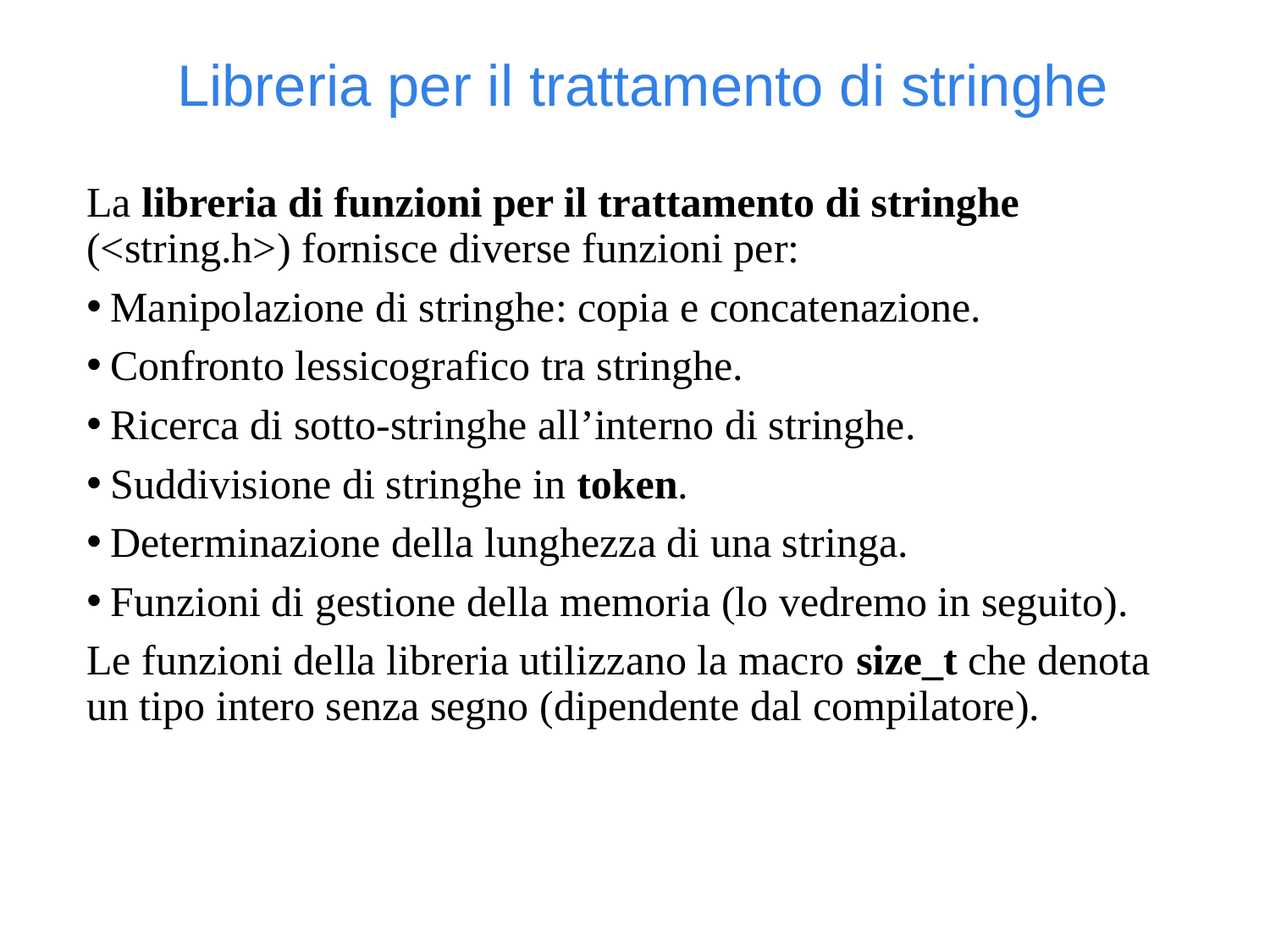

Libreria per il trattamento di stringhe

La libreria di funzioni per il trattamento di stringhe (<string.h>) fornisce diverse funzioni per:
Manipolazione di stringhe: copia e concatenazione.
Confronto lessicografico tra stringhe.
Ricerca di sotto-stringhe all’interno di stringhe.
Suddivisione di stringhe in token.
Determinazione della lunghezza di una stringa.
Funzioni di gestione della memoria (lo vedremo in seguito).
Le funzioni della libreria utilizzano la macro size_t che denota un tipo intero senza segno (dipendente dal compilatore).